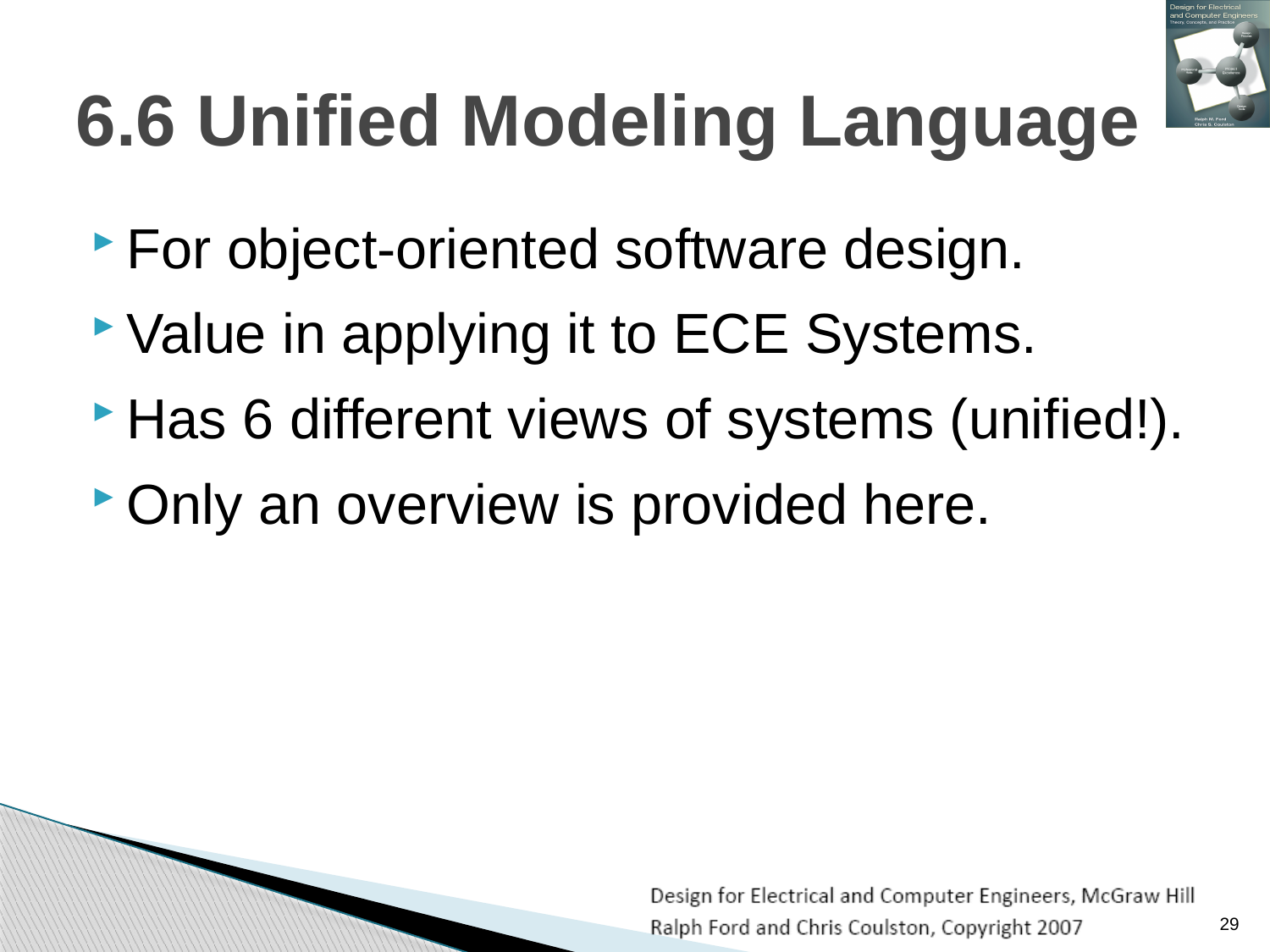

# 6.6 Unified Modeling Language
For object-oriented software design.
Value in applying it to ECE Systems.
Has 6 different views of systems (unified!).
Only an overview is provided here.
29